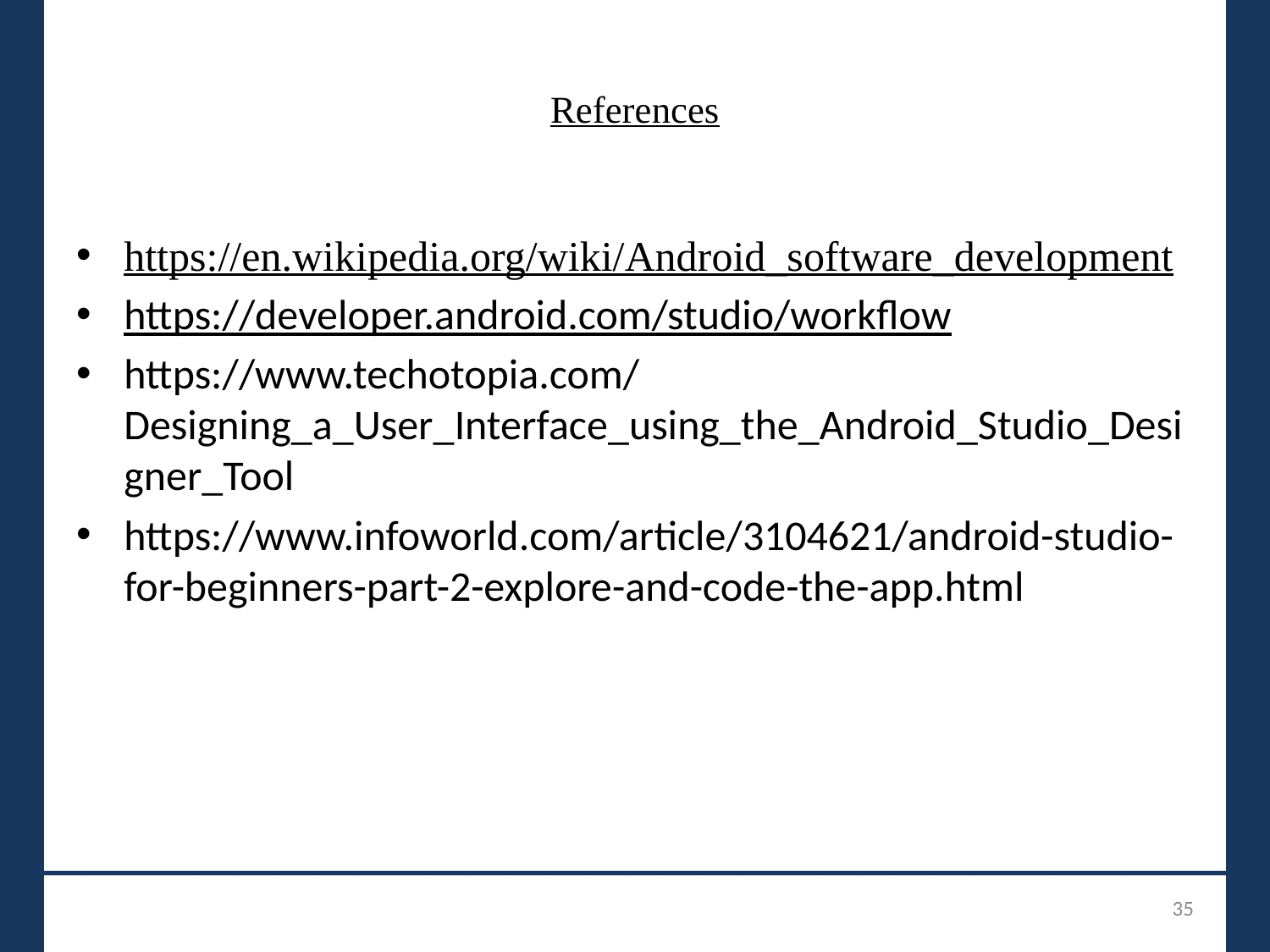

# References
https://en.wikipedia.org/wiki/Android_software_development
https://developer.android.com/studio/workflow
https://www.techotopia.com/Designing_a_User_Interface_using_the_Android_Studio_Designer_Tool
https://www.infoworld.com/article/3104621/android-studio-for-beginners-part-2-explore-and-code-the-app.html
_______________________________
35